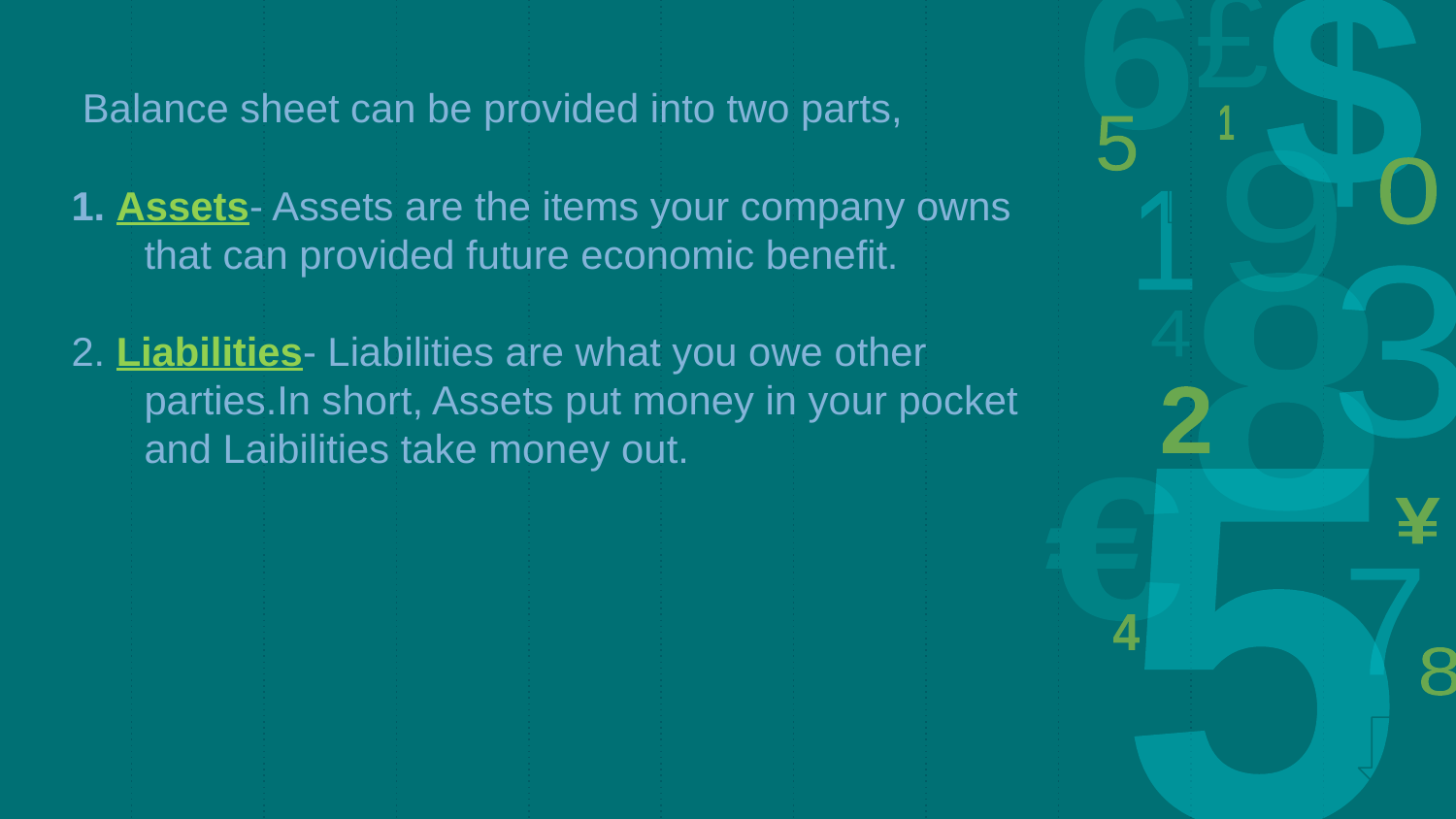

7
 Balance sheet can be provided into two parts,

1. Assets- Assets are the items your company owns that can provided future economic benefit.

2. Liabilities- Liabilities are what you owe other parties.In short, Assets put money in your pocket and Laibilities take money out.